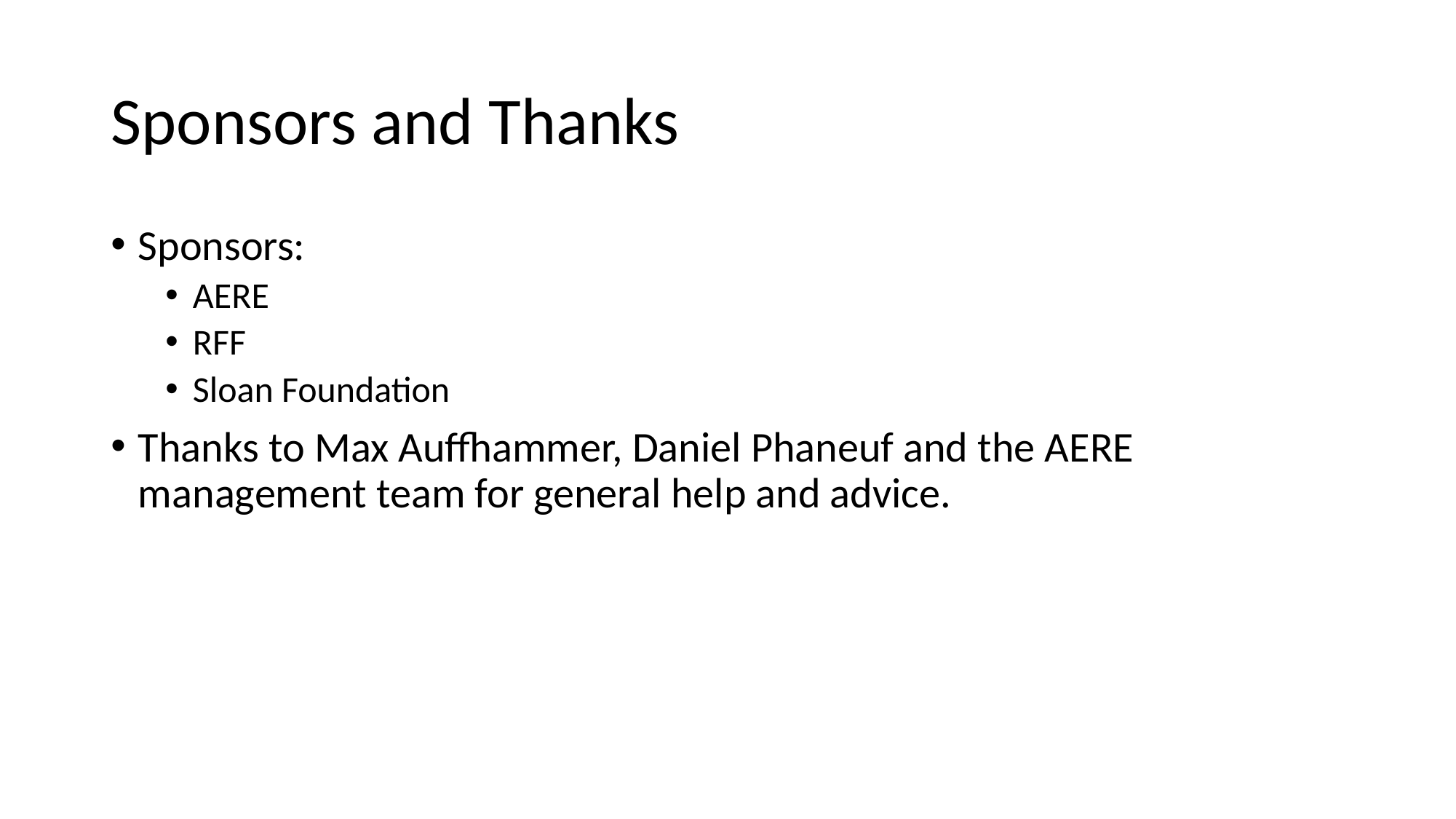

# Sponsors and Thanks
Sponsors:
AERE
RFF
Sloan Foundation
Thanks to Max Auffhammer, Daniel Phaneuf and the AERE management team for general help and advice.